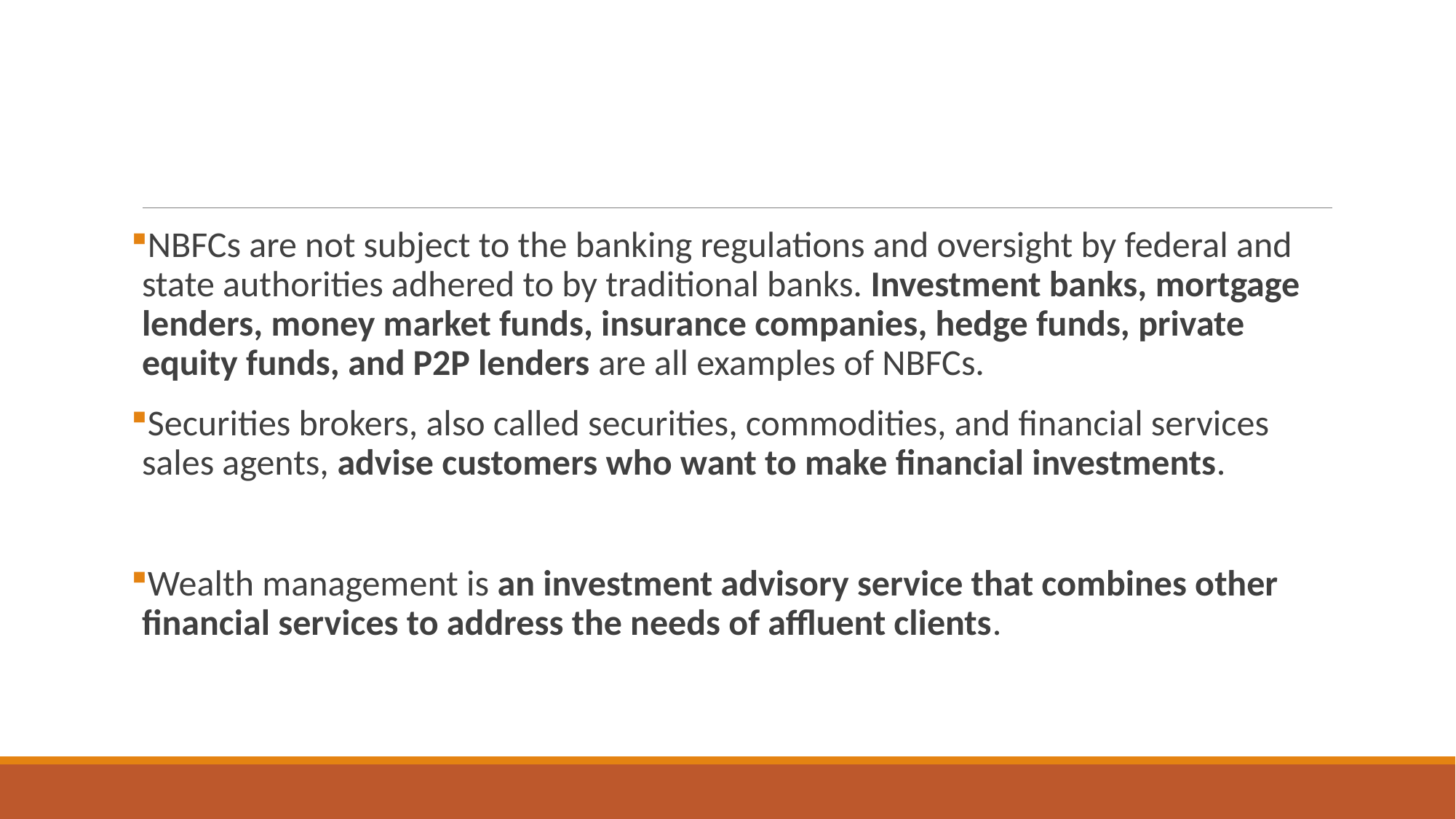

#
NBFCs are not subject to the banking regulations and oversight by federal and state authorities adhered to by traditional banks. Investment banks, mortgage lenders, money market funds, insurance companies, hedge funds, private equity funds, and P2P lenders are all examples of NBFCs.
Securities brokers, also called securities, commodities, and financial services sales agents, advise customers who want to make financial investments.

Wealth management is an investment advisory service that combines other financial services to address the needs of affluent clients.